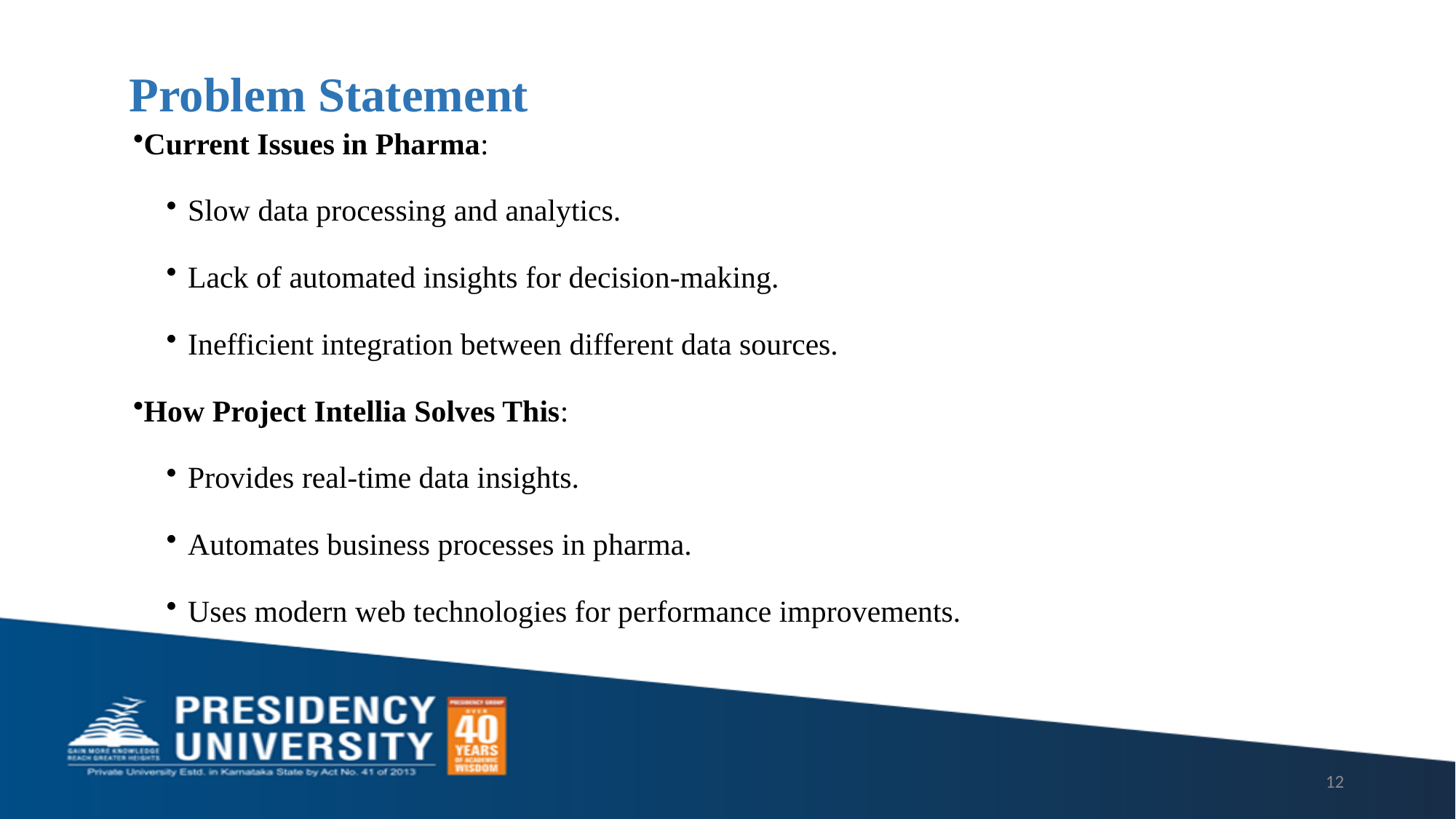

# Problem Statement
Current Issues in Pharma:
Slow data processing and analytics.
Lack of automated insights for decision-making.
Inefficient integration between different data sources.
How Project Intellia Solves This:
Provides real-time data insights.
Automates business processes in pharma.
Uses modern web technologies for performance improvements.

12